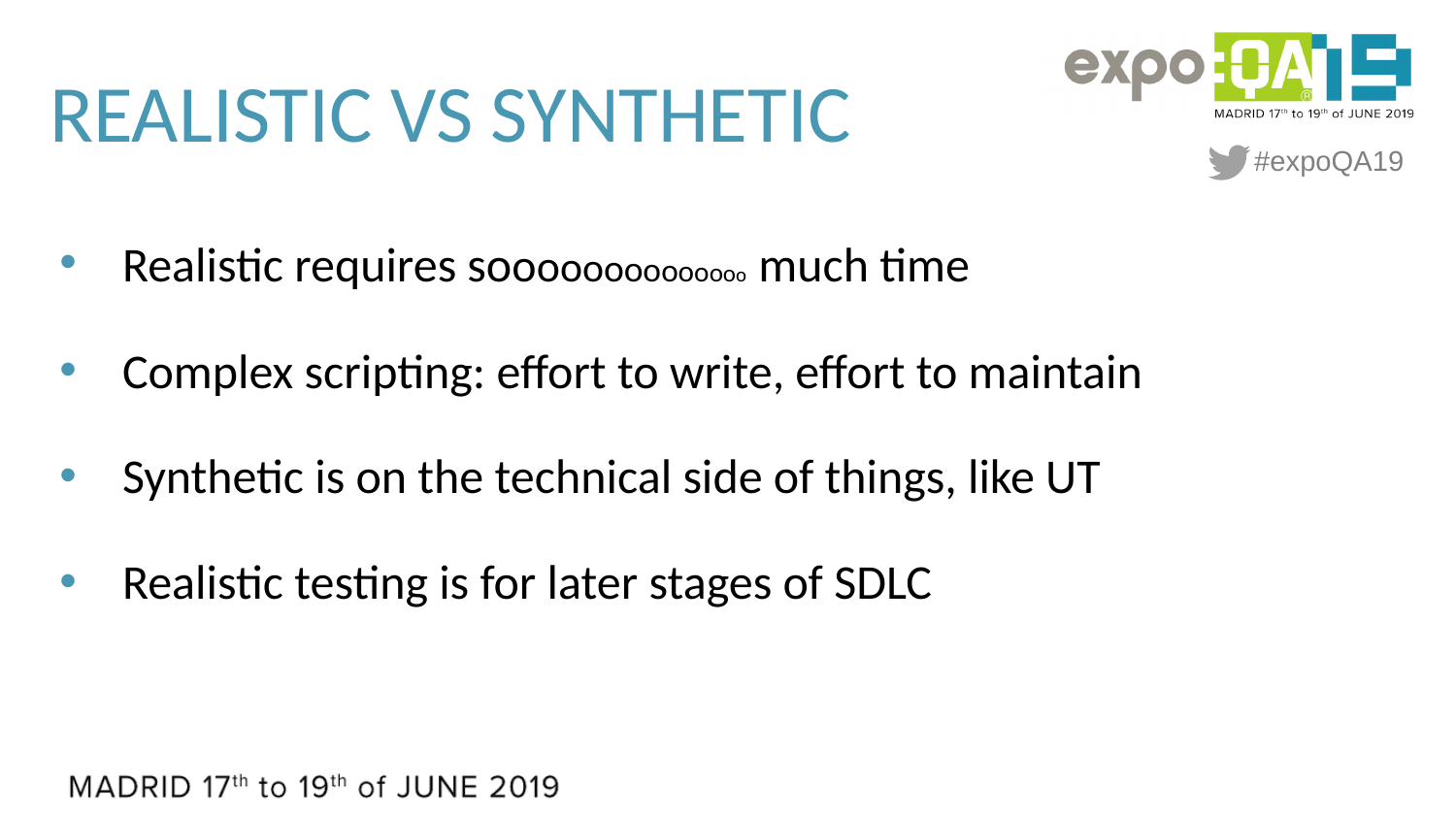

# Realistic vs Synthetic
Realistic requires soooooooooooooo much time
Complex scripting: effort to write, effort to maintain
Synthetic is on the technical side of things, like UT
Realistic testing is for later stages of SDLC